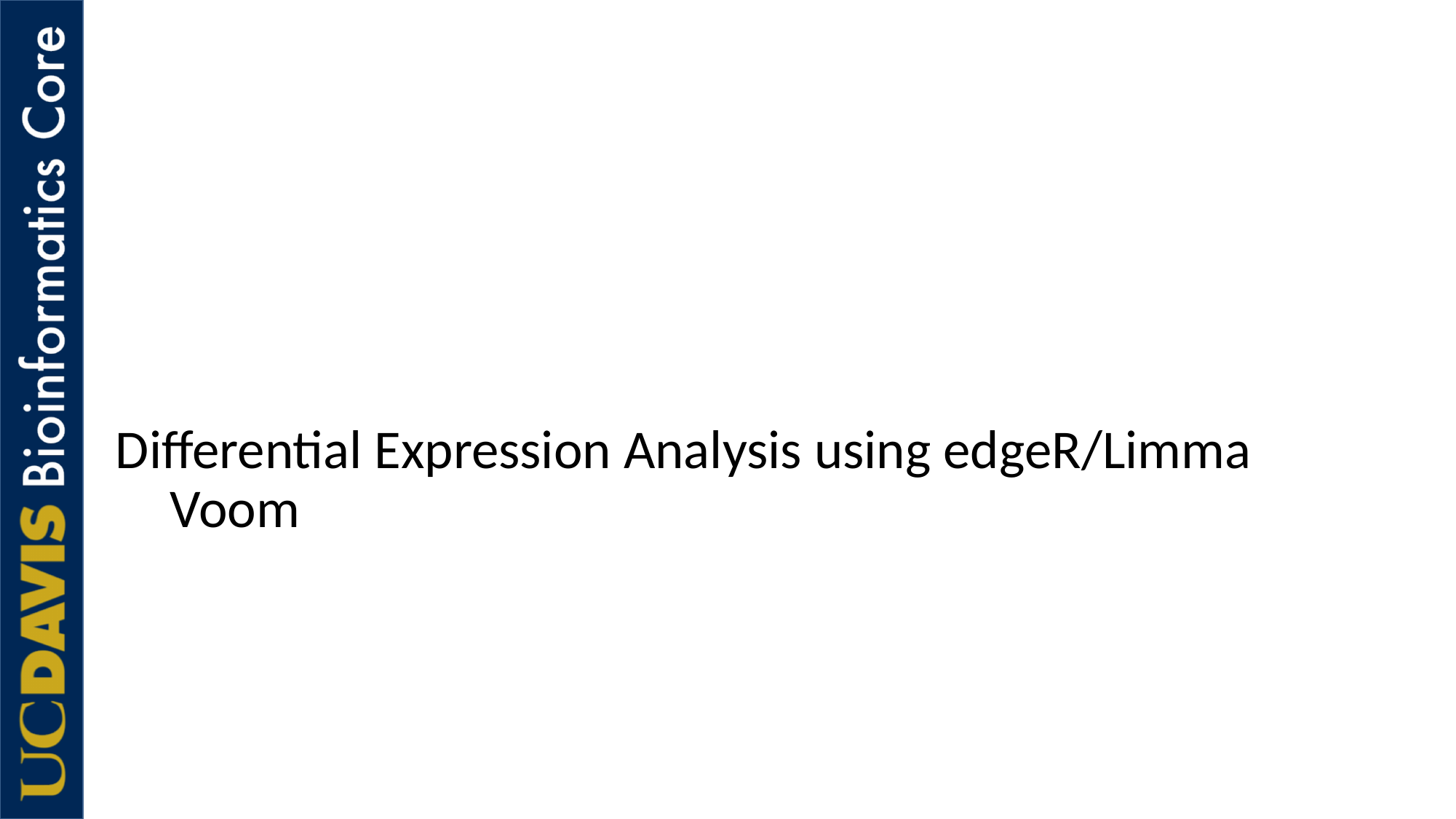

# Differential Expression Analysis using edgeR/Limma Voom